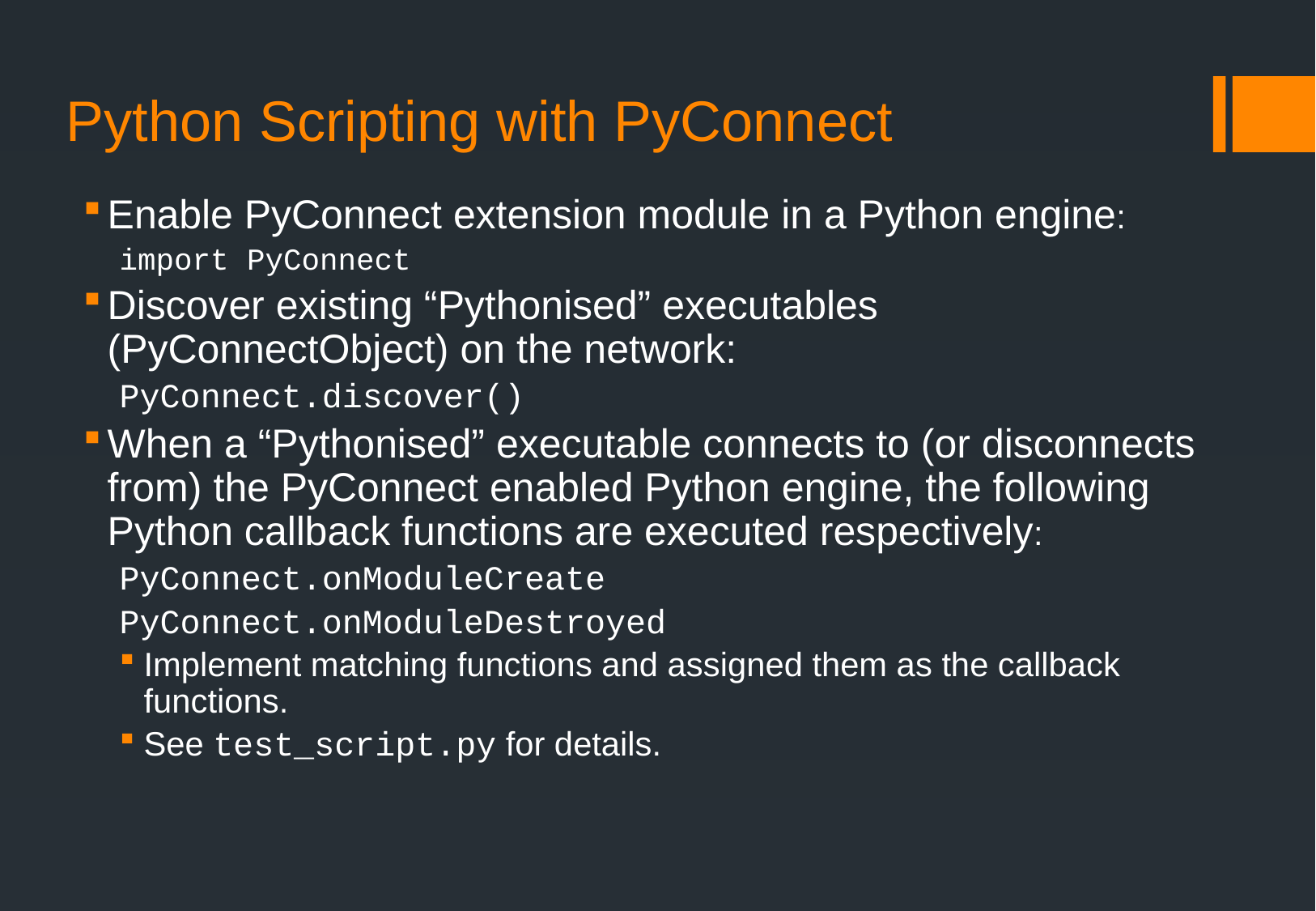

# Python Scripting with PyConnect
Enable PyConnect extension module in a Python engine:
import PyConnect
Discover existing “Pythonised” executables (PyConnectObject) on the network:
PyConnect.discover()
When a “Pythonised” executable connects to (or disconnects from) the PyConnect enabled Python engine, the following Python callback functions are executed respectively:
PyConnect.onModuleCreate
PyConnect.onModuleDestroyed
Implement matching functions and assigned them as the callback functions.
See test_script.py for details.